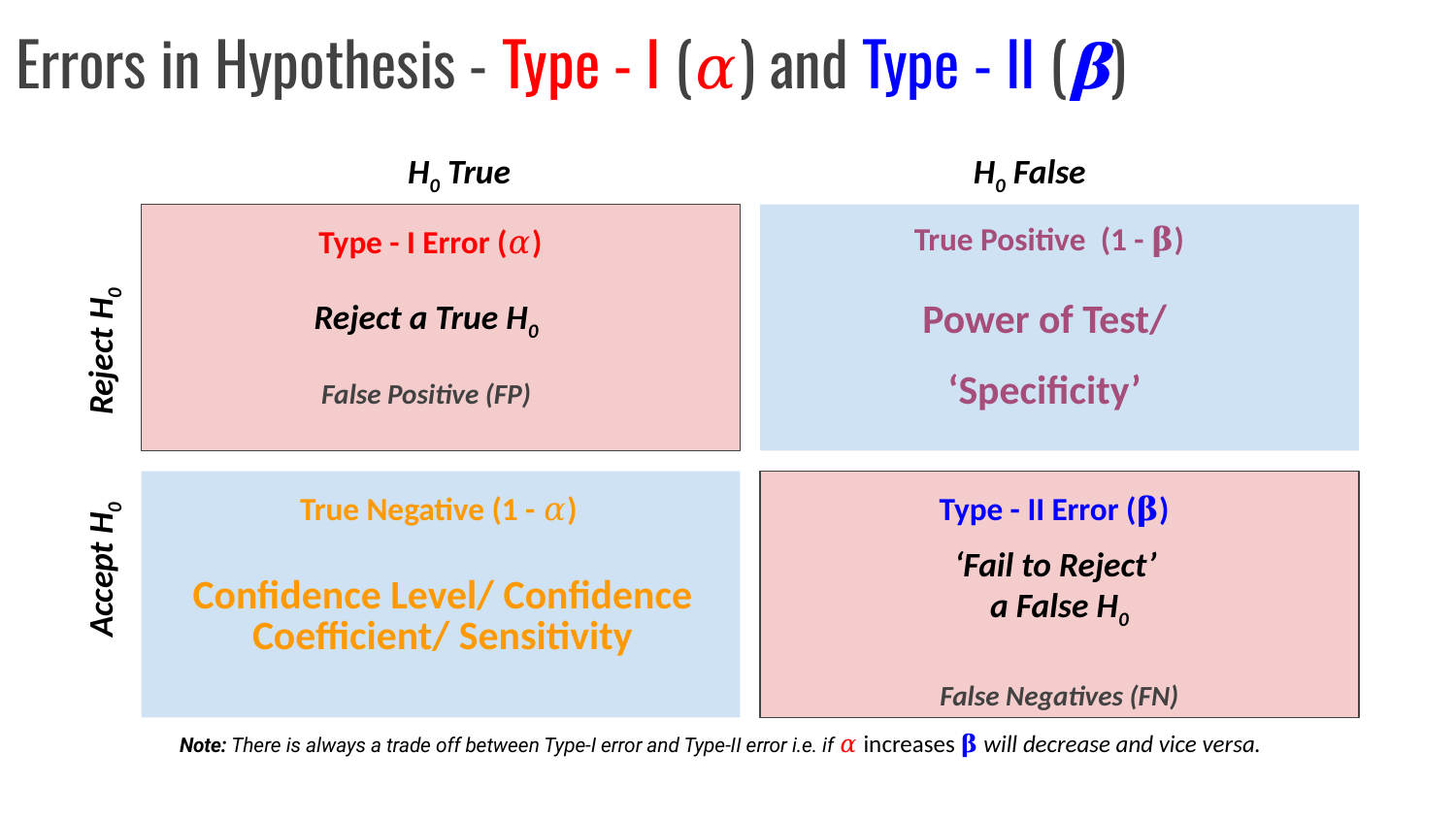

# Errors in Hypothesis - Type - I (𝛼) and Type - II (𝛃)
H0 True
H0 False

Type - I Error (𝛼)
True Positive  (1 - 𝛃)
Reject a True H0

False Positive (FP)
Power of Test/
‘Specificity’
Reject H0

True Negative (1 - 𝛼)
Type - II Error (𝛃)
‘Fail to Reject’
a False H0

False Negatives (FN)
Accept H0
Confidence Level/ Confidence Coefficient/ Sensitivity
Note: There is always a trade off between Type-I error and Type-II error i.e. if 𝛼 increases 𝛃 will decrease and vice versa.